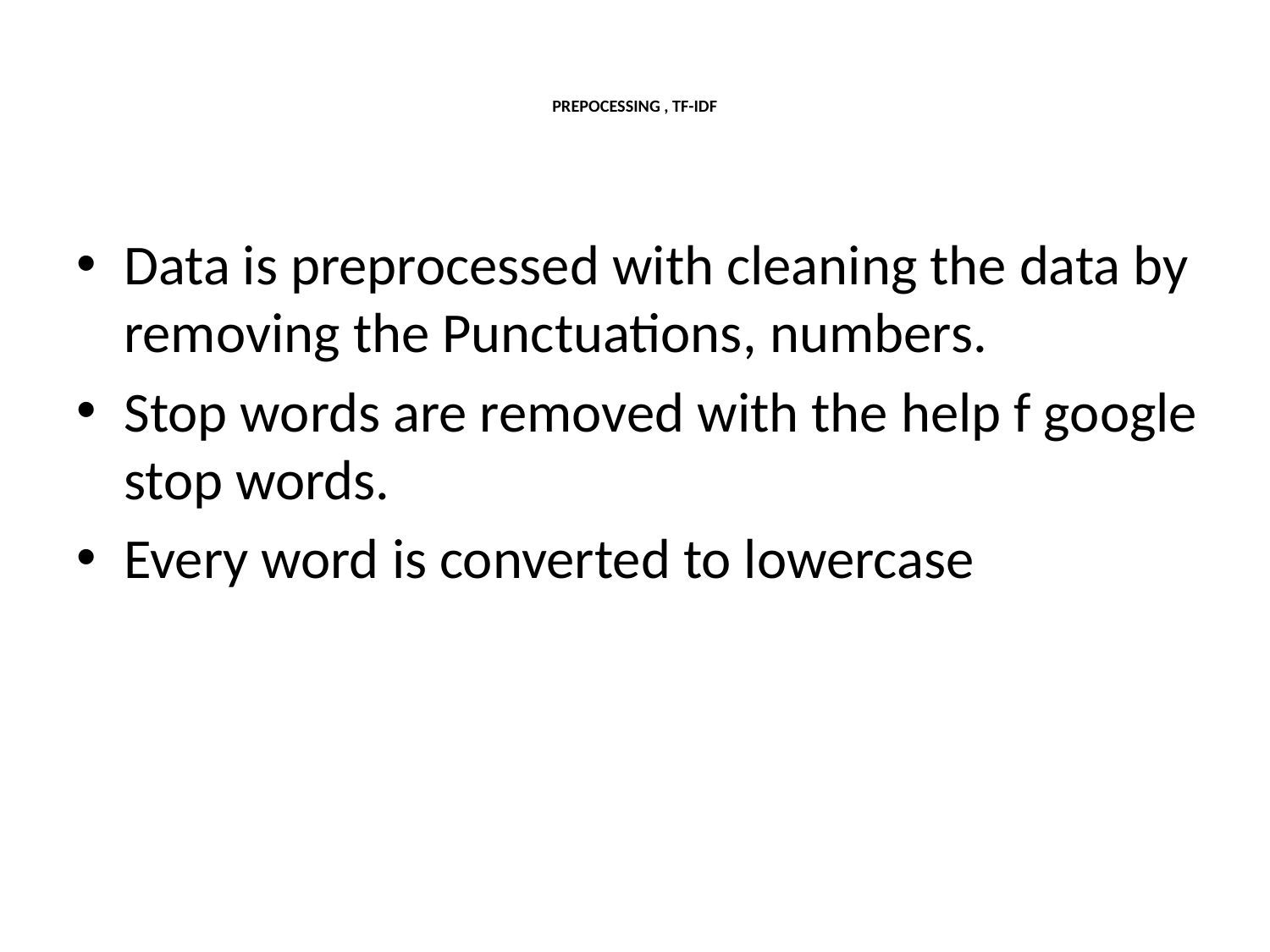

# PREPOCESSING , TF-IDF
Data is preprocessed with cleaning the data by removing the Punctuations, numbers.
Stop words are removed with the help f google stop words.
Every word is converted to lowercase